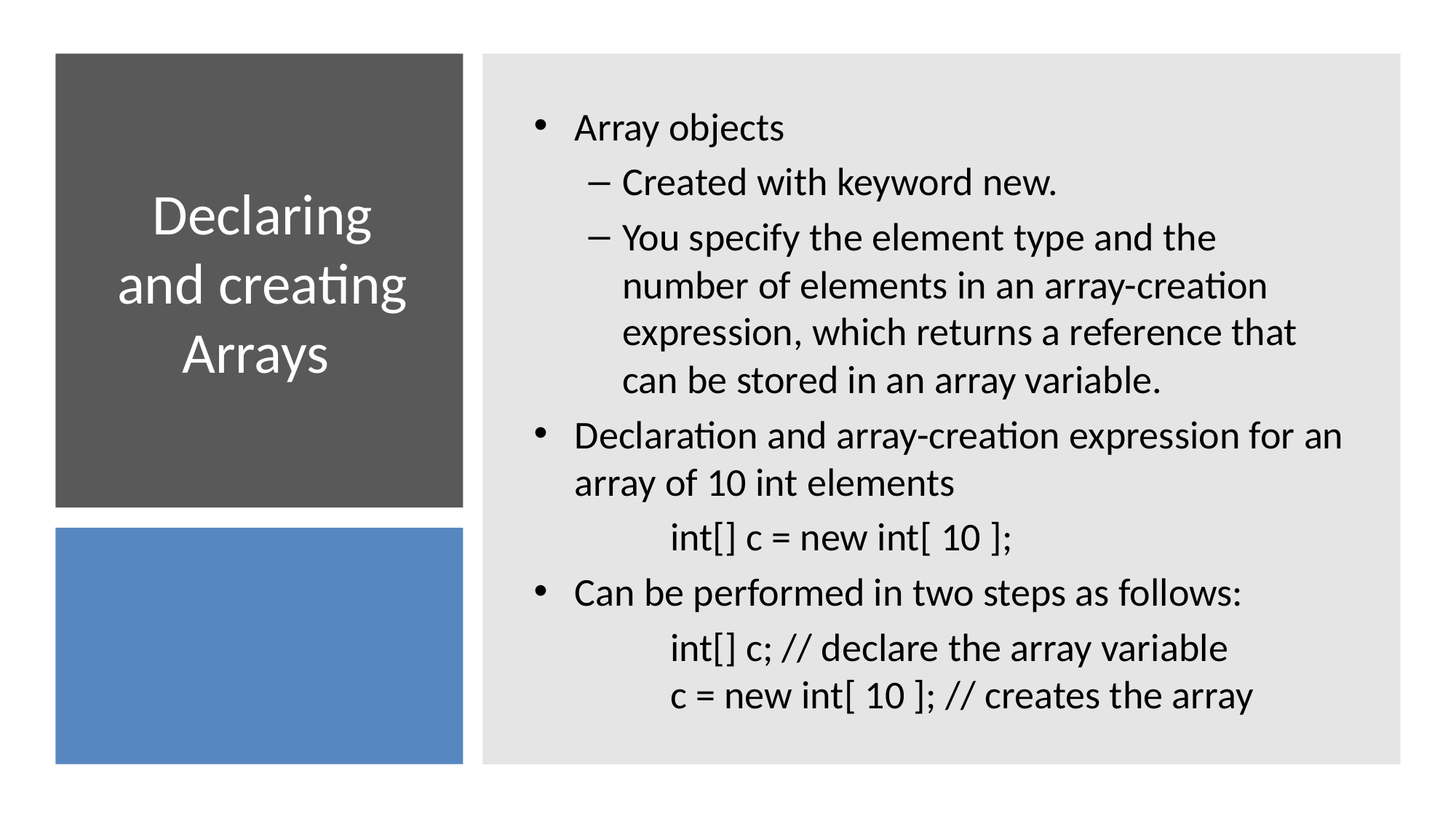

Array objects
Created with keyword new.
You specify the element type and the number of elements in an array-creation expression, which returns a reference that can be stored in an array variable.
Declaration and array-creation expression for an array of 10 int elements
	int[] c = new int[ 10 ];
Can be performed in two steps as follows:
	int[] c; // declare the array variable
c = new int[ 10 ]; // creates the array
# Declaring and creating Arrays